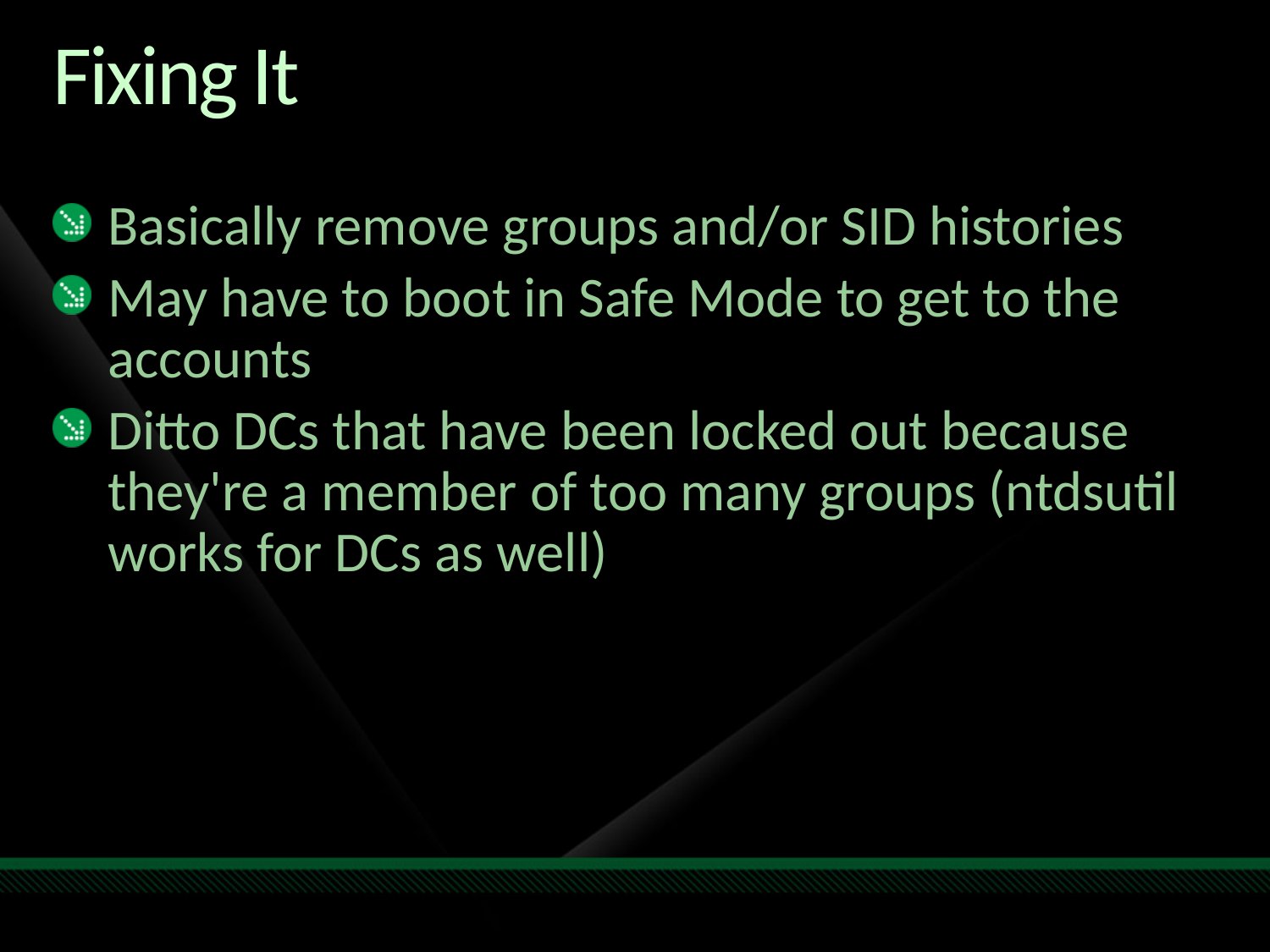

# Fixing It
Basically remove groups and/or SID histories
May have to boot in Safe Mode to get to the accounts
Ditto DCs that have been locked out because they're a member of too many groups (ntdsutil works for DCs as well)